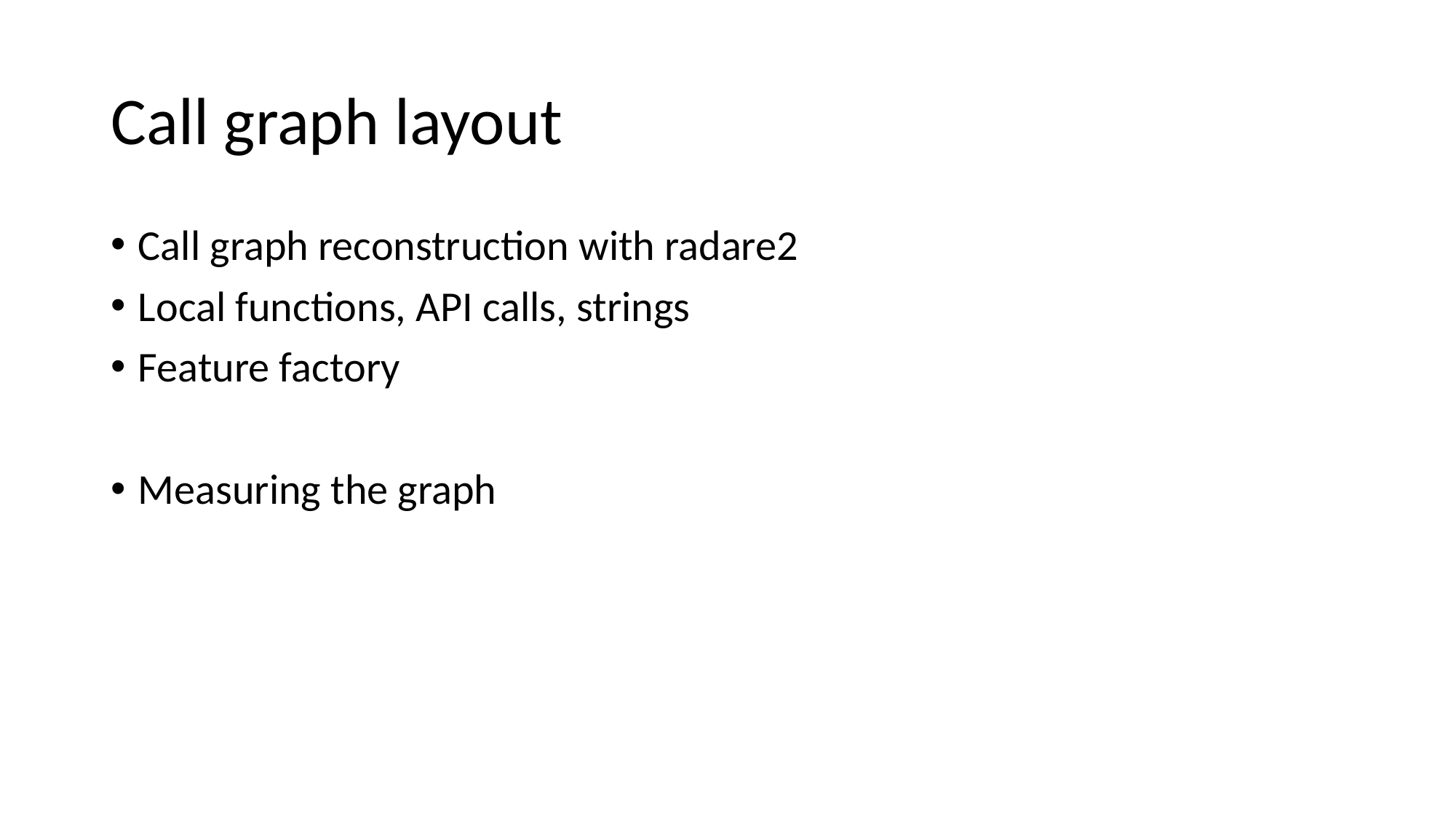

# Call graph layout
Call graph reconstruction with radare2
Local functions, API calls, strings
Feature factory

Measuring the graph